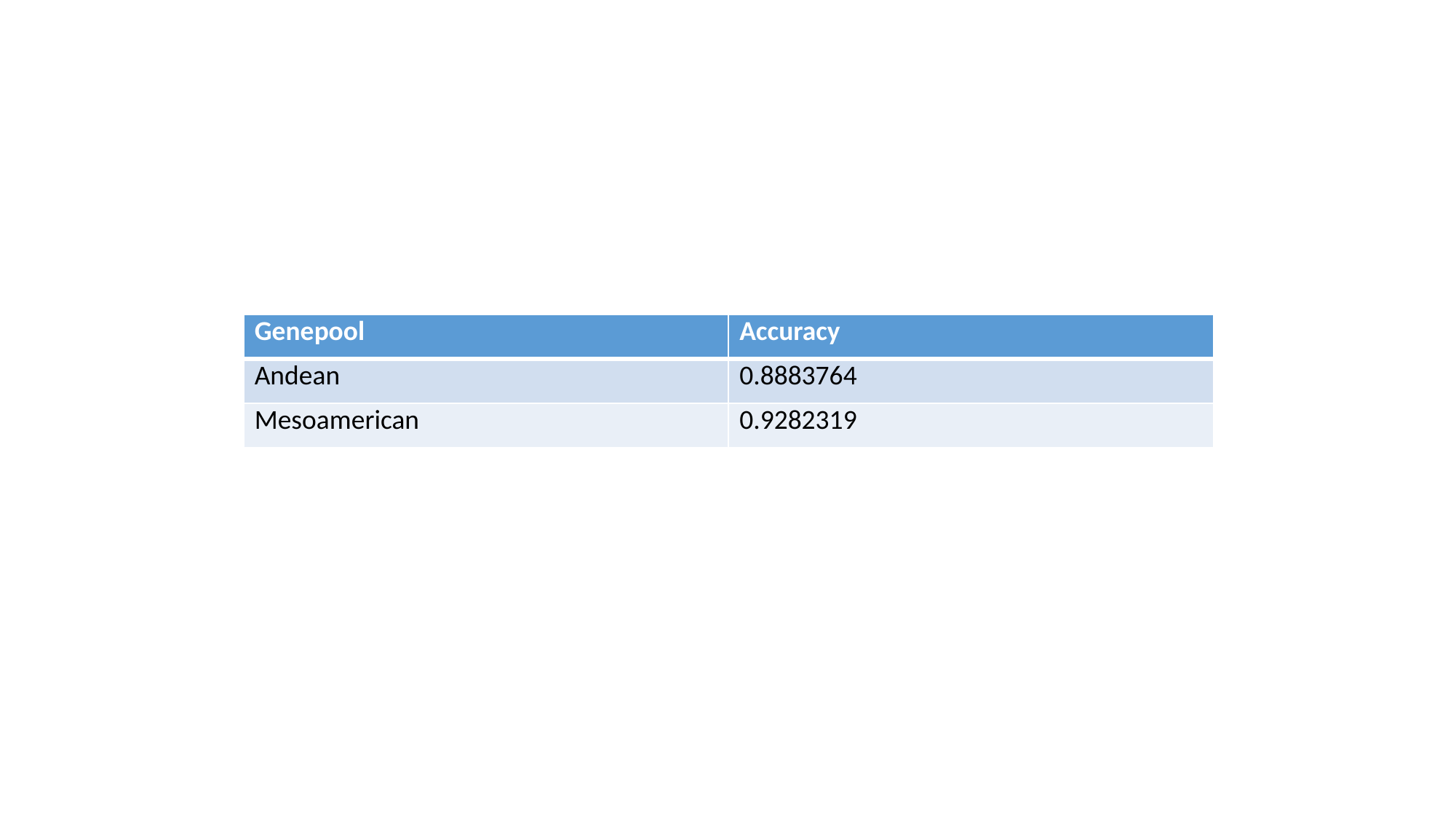

| Genepool | Accuracy |
| --- | --- |
| Andean | 0.8883764 |
| Mesoamerican | 0.9282319 |